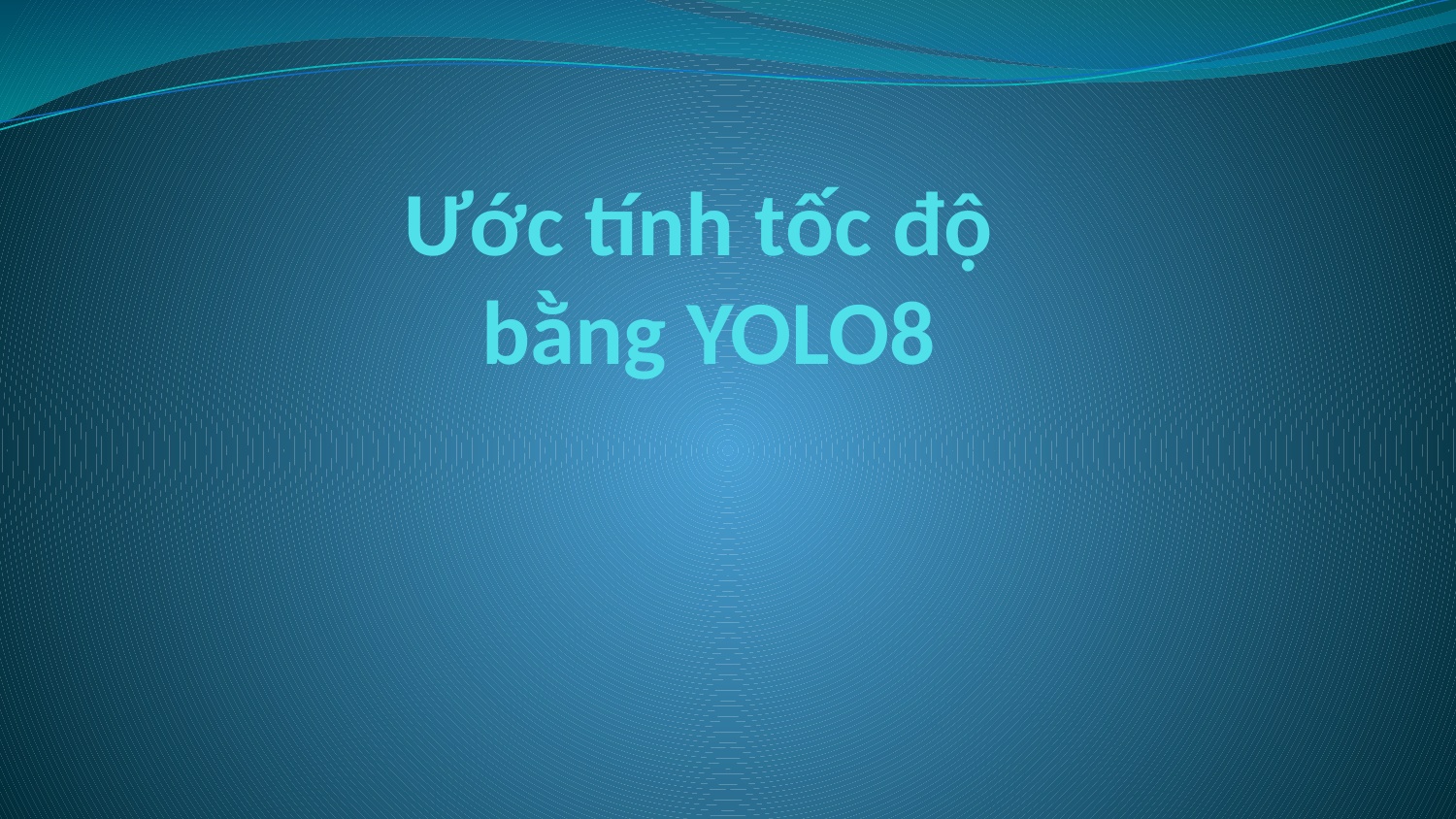

# Ước tính tốc độ bằng YOLO8